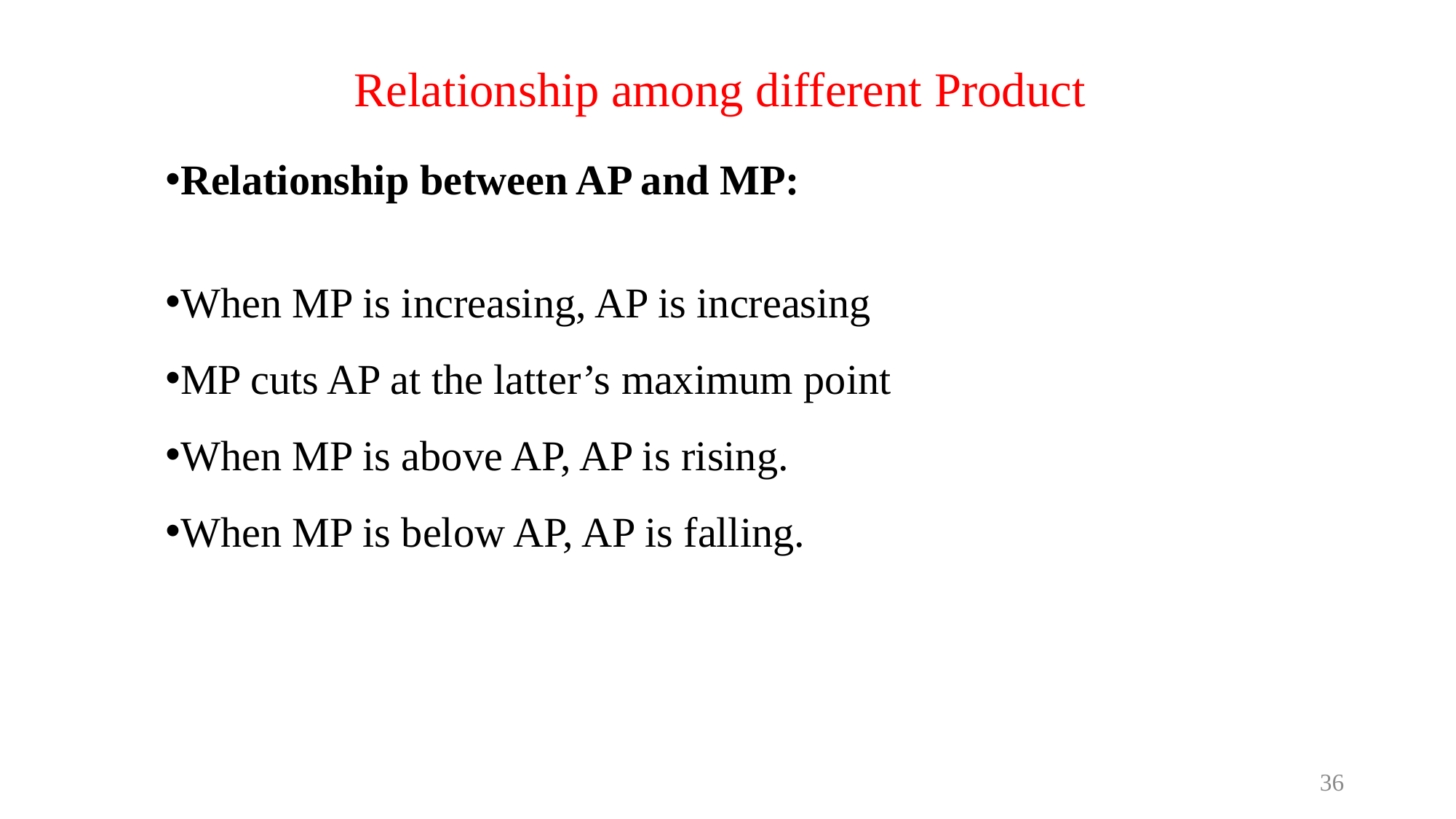

# Relationship among different Product
Relationship between AP and MP:

When MP is increasing, AP is increasing
MP cuts AP at the latter’s maximum point
When MP is above AP, AP is rising.
When MP is below AP, AP is falling.
36